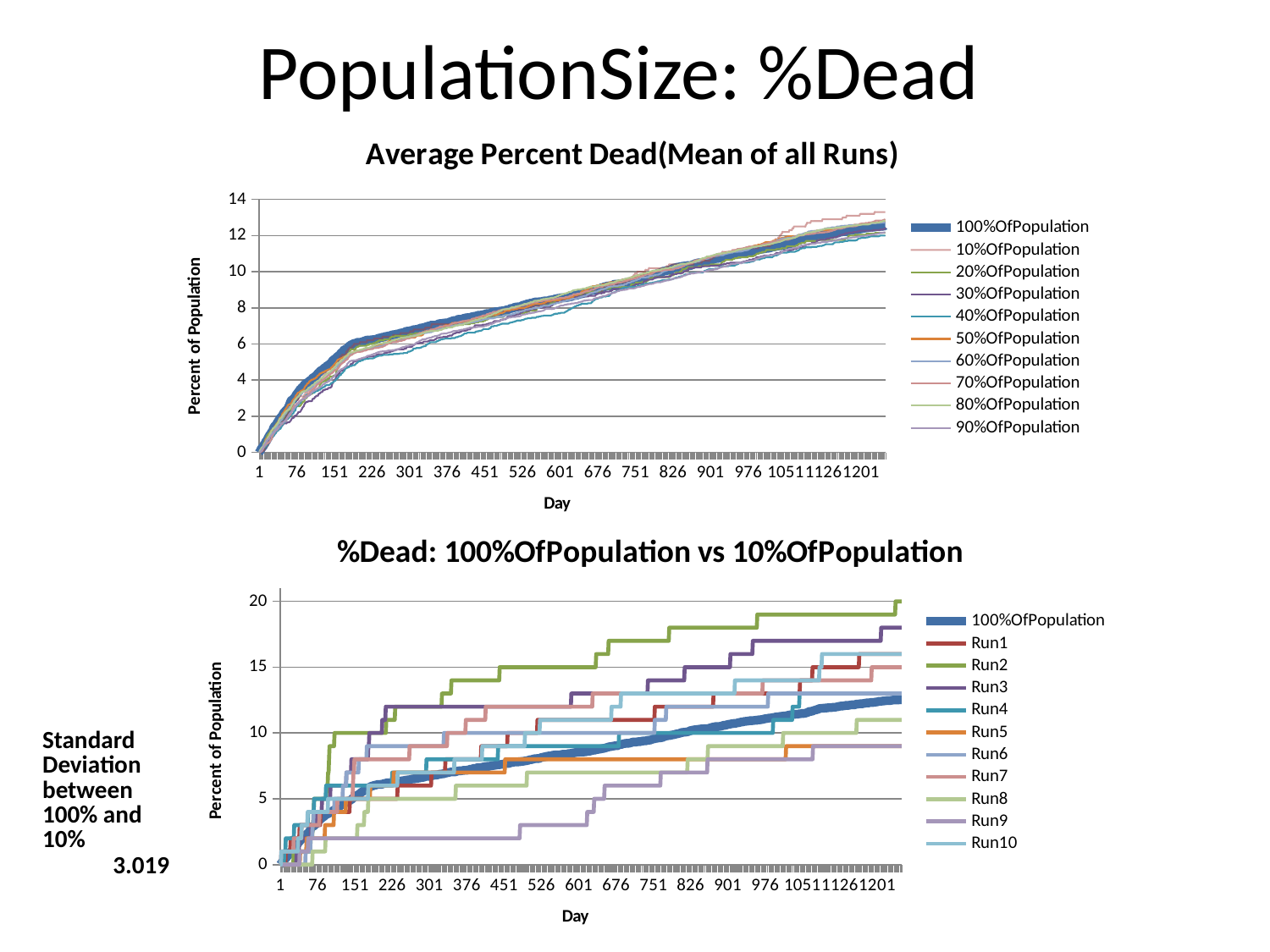

# PopulationSize: %Dead

### Chart: Average Percent Dead(Mean of all Runs)

| Category |  |  |  |  |  |  |  |  |  |  |
|---|---|---|---|---|---|---|---|---|---|---|

### Chart: %Dead: 100%OfPopulation vs 10%OfPopulation

| Category |  |  |  |  |  |  |  |  |  |  |  |
|---|---|---|---|---|---|---|---|---|---|---|---|
| Standard Deviation between 100% and 10% |
| --- |
| 3.019 |